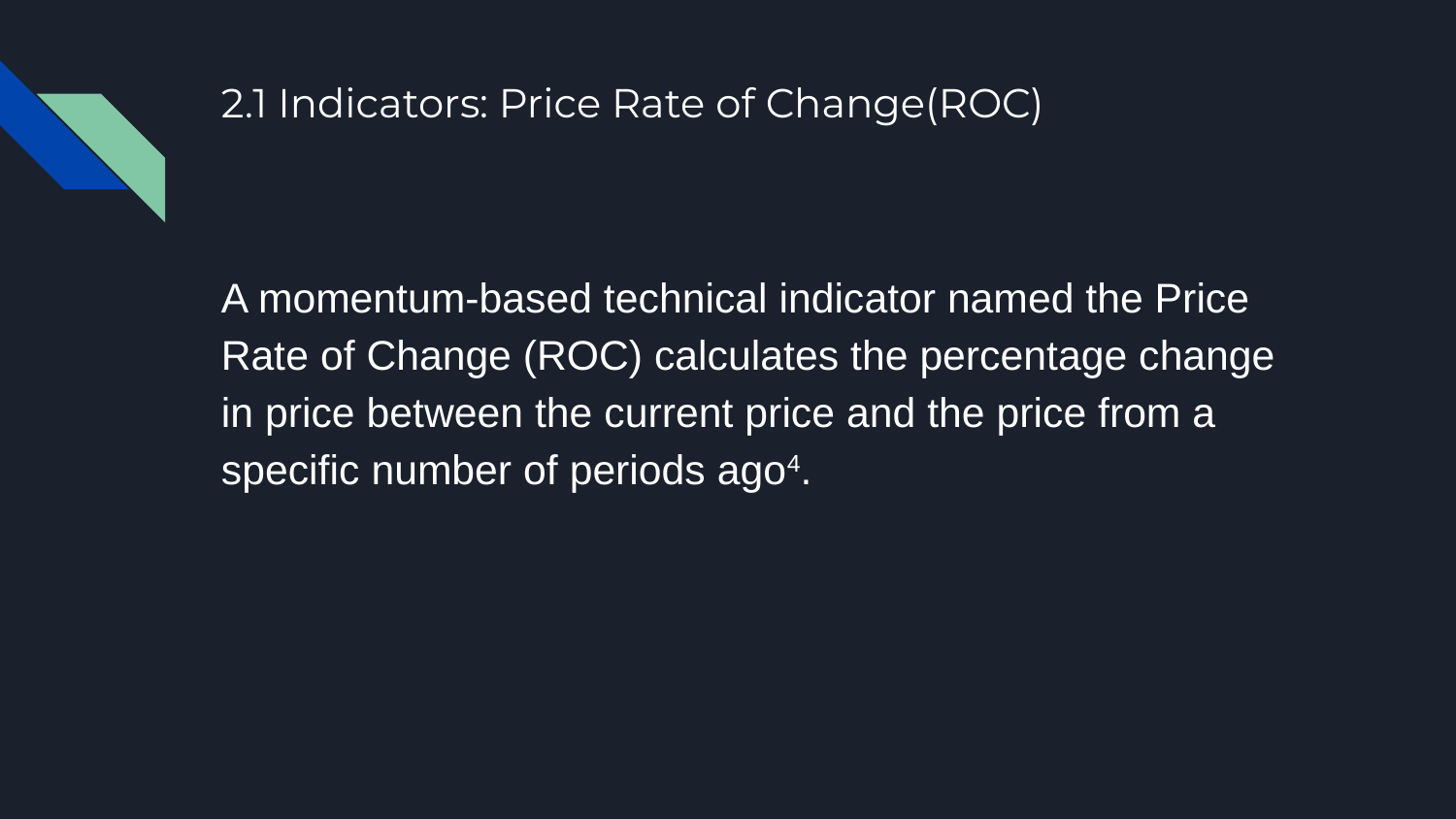

# 2.1 Indicators: Price Rate of Change(ROC)
A momentum-based technical indicator named the Price Rate of Change (ROC) calculates the percentage change in price between the current price and the price from a specific number of periods ago4.